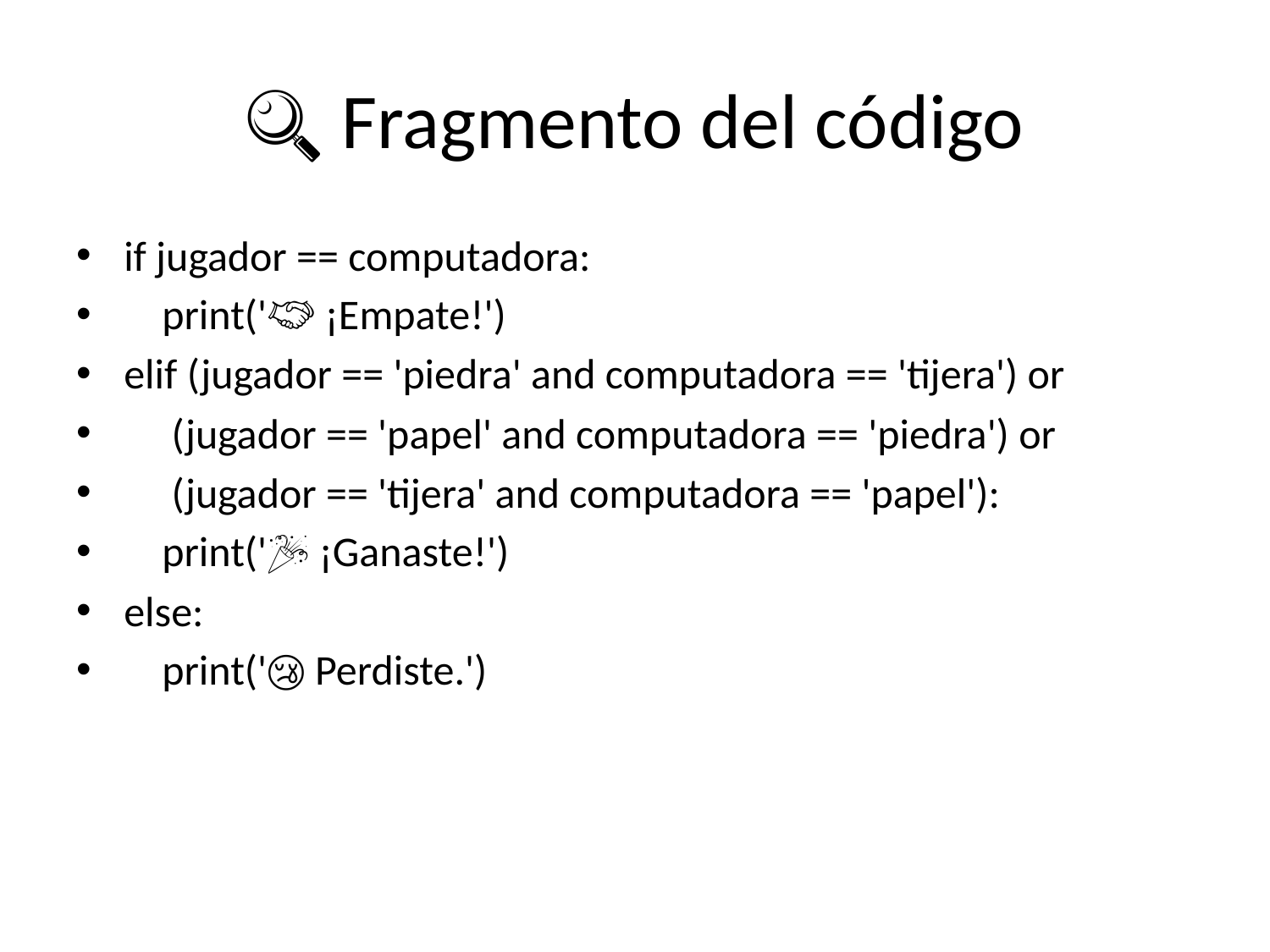

# 🔍 Fragmento del código
if jugador == computadora:
    print('🤝 ¡Empate!')
elif (jugador == 'piedra' and computadora == 'tijera') or
     (jugador == 'papel' and computadora == 'piedra') or
     (jugador == 'tijera' and computadora == 'papel'):
    print('🎉 ¡Ganaste!')
else:
    print('😢 Perdiste.')